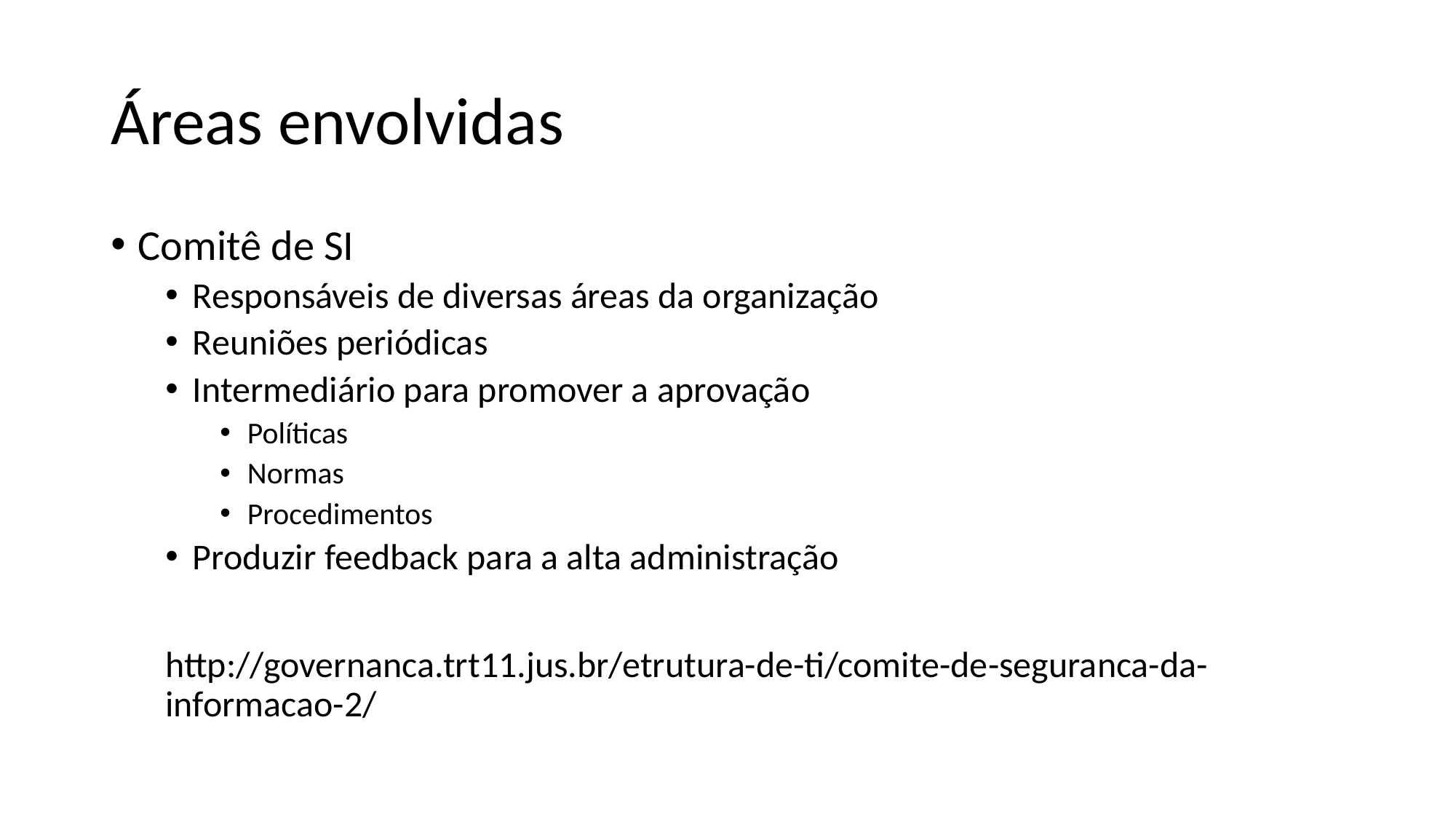

# Áreas envolvidas
Comitê de SI
Responsáveis de diversas áreas da organização
Reuniões periódicas
Intermediário para promover a aprovação
Políticas
Normas
Procedimentos
Produzir feedback para a alta administração

http://governanca.trt11.jus.br/etrutura-de-ti/comite-de-seguranca-da-informacao-2/